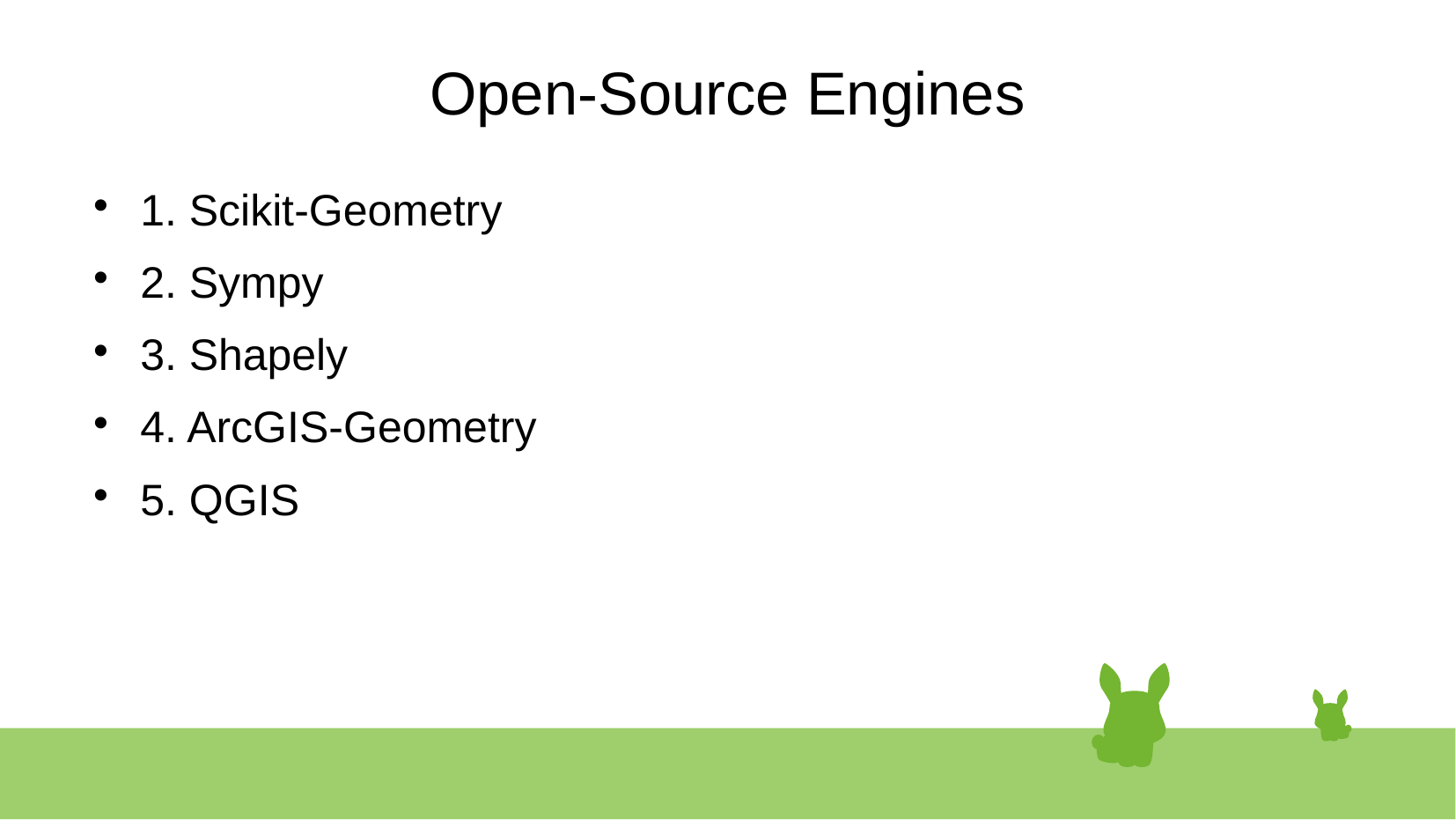

# Open-Source Engines
1. Scikit-Geometry
2. Sympy
3. Shapely
4. ArcGIS-Geometry
5. QGIS